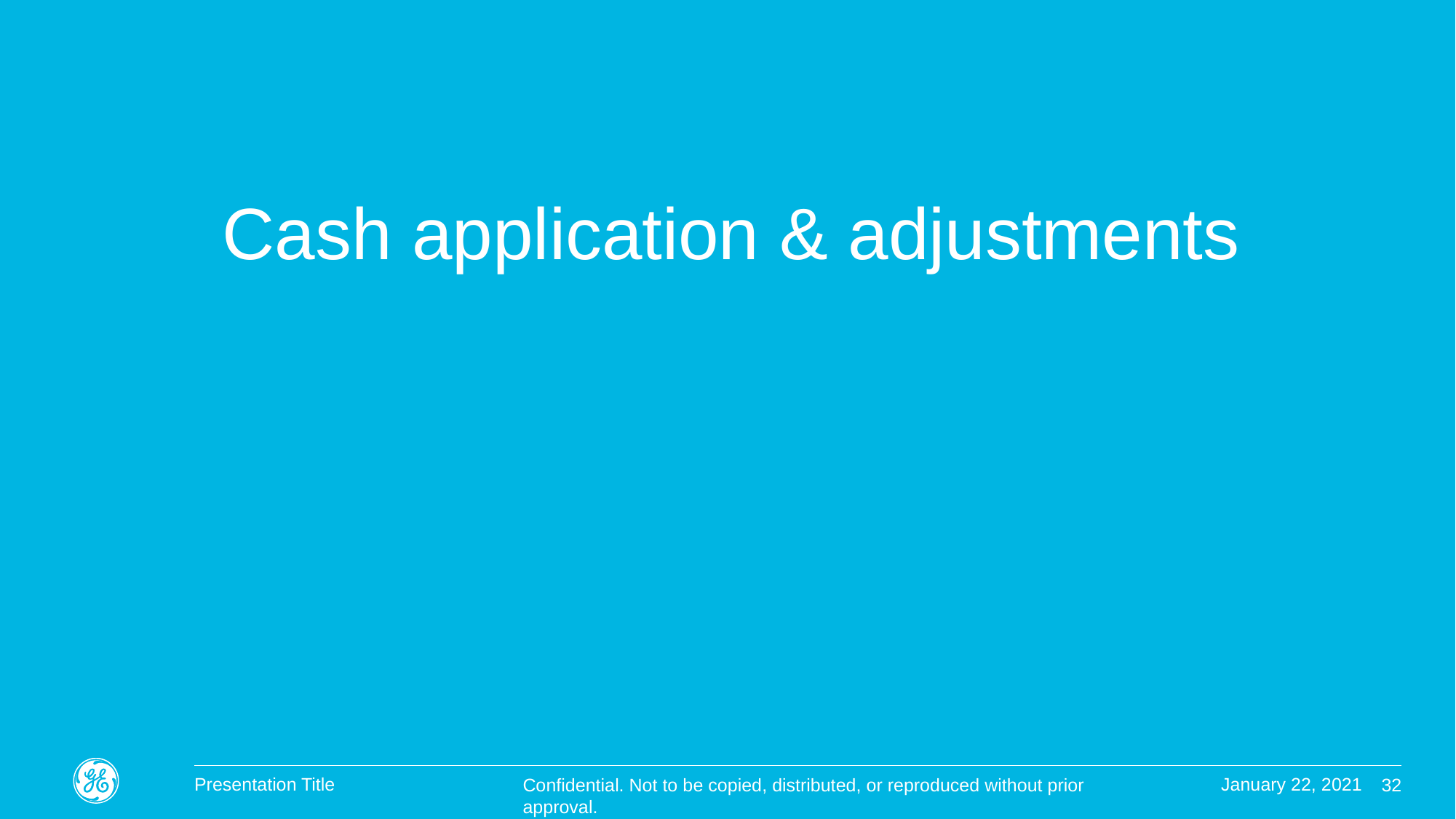

# Cash application & adjustments
January 22, 2021
Presentation Title
32